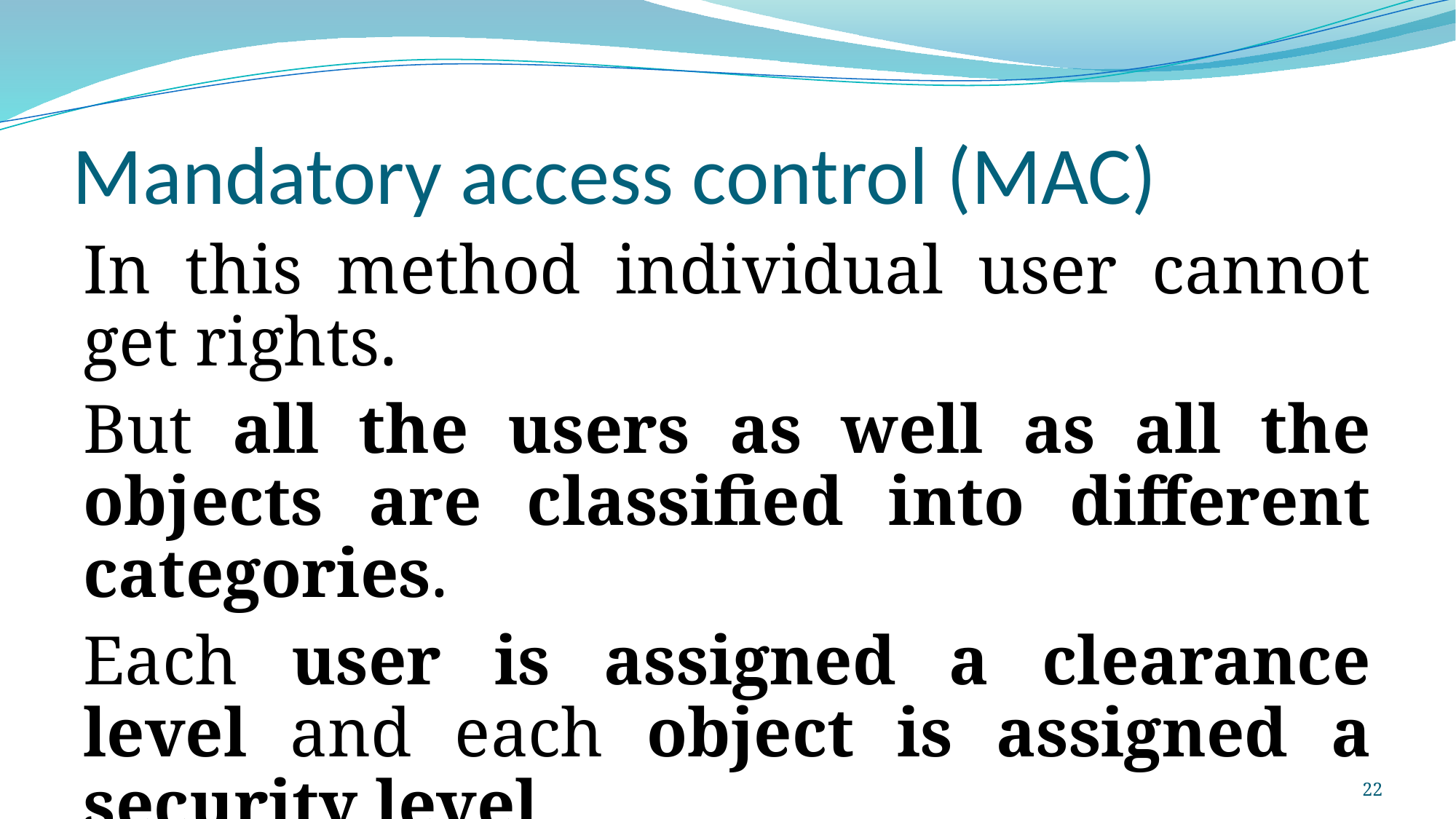

# Mandatory access control (MAC)
In this method individual user cannot get rights.
But all the users as well as all the objects are classified into different categories.
Each user is assigned a clearance level and each object is assigned a security level.
22